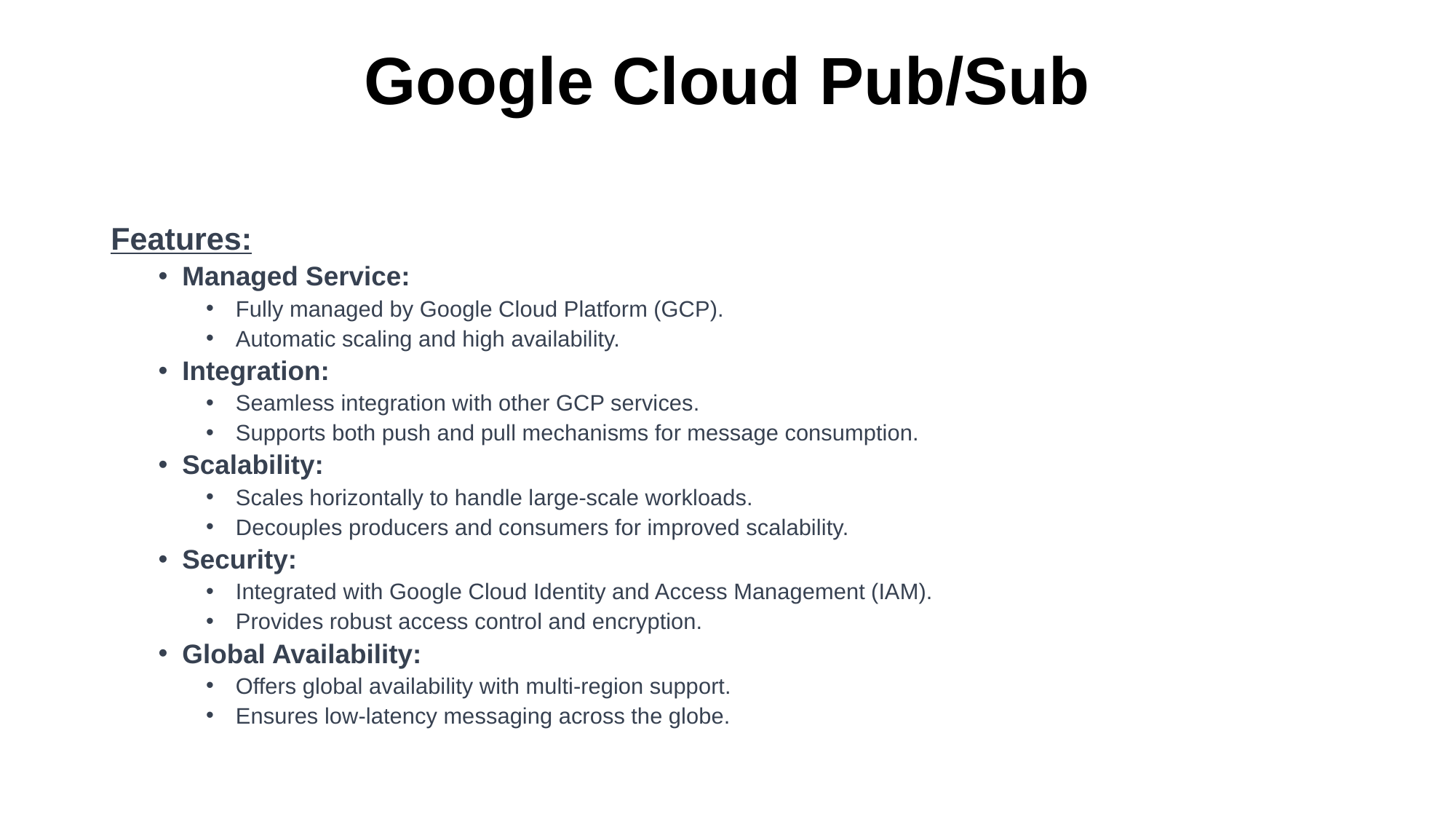

# Google Cloud Pub/Sub
Features:
Managed Service:
Fully managed by Google Cloud Platform (GCP).
Automatic scaling and high availability.
Integration:
Seamless integration with other GCP services.
Supports both push and pull mechanisms for message consumption.
Scalability:
Scales horizontally to handle large-scale workloads.
Decouples producers and consumers for improved scalability.
Security:
Integrated with Google Cloud Identity and Access Management (IAM).
Provides robust access control and encryption.
Global Availability:
Offers global availability with multi-region support.
Ensures low-latency messaging across the globe.